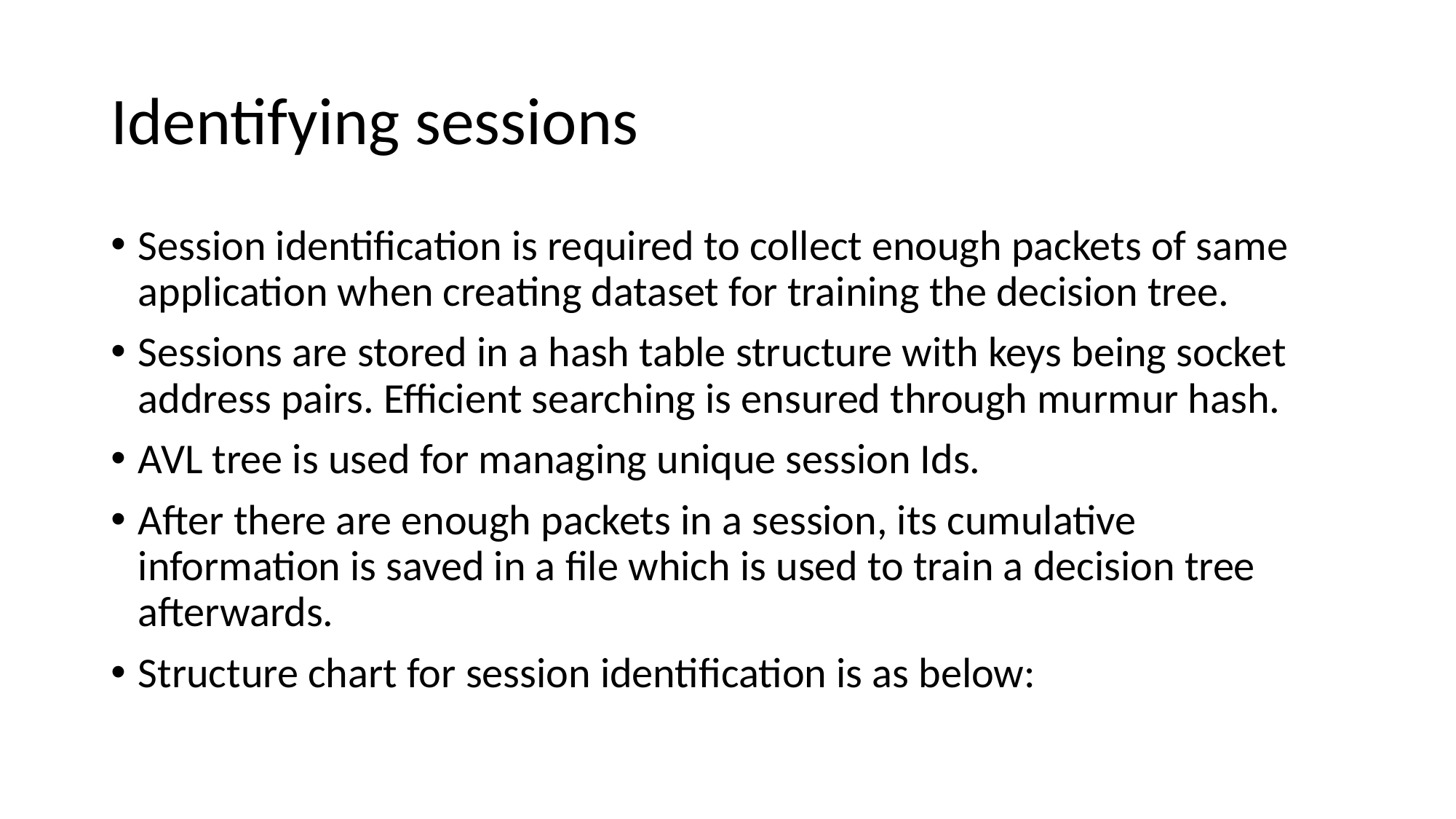

# Identifying sessions
Session identification is required to collect enough packets of same application when creating dataset for training the decision tree.
Sessions are stored in a hash table structure with keys being socket address pairs. Efficient searching is ensured through murmur hash.
AVL tree is used for managing unique session Ids.
After there are enough packets in a session, its cumulative information is saved in a file which is used to train a decision tree afterwards.
Structure chart for session identification is as below: